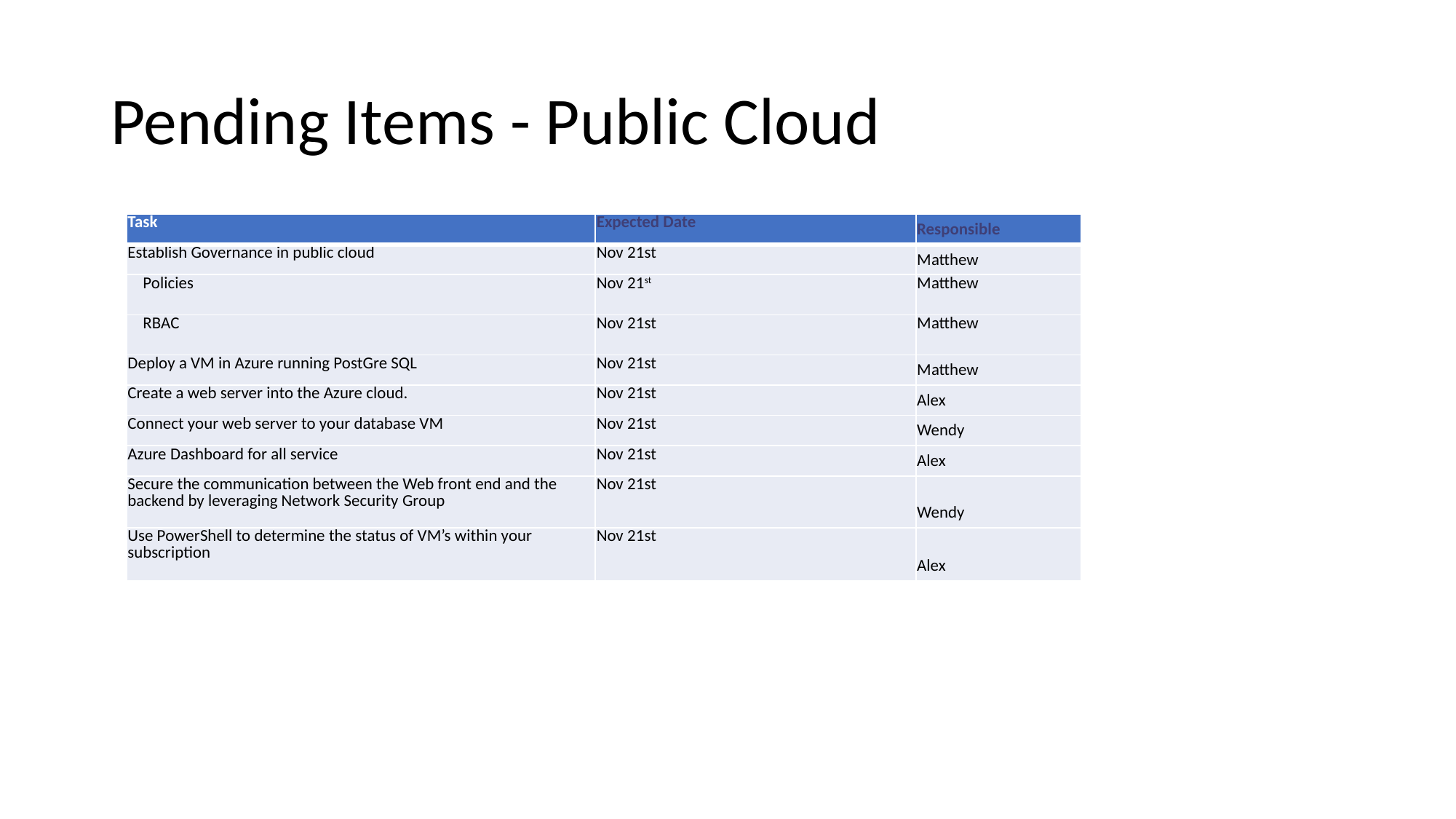

# Pending Items - Public Cloud
| Task | Expected Date | Responsible |
| --- | --- | --- |
| Establish Governance in public cloud | Nov 21st | Matthew |
| Policies | Nov 21st | Matthew |
| RBAC | Nov 21st | Matthew |
| Deploy a VM in Azure running PostGre SQL | Nov 21st | Matthew |
| Create a web server into the Azure cloud. | Nov 21st | Alex |
| Connect your web server to your database VM | Nov 21st | Wendy |
| Azure Dashboard for all service | Nov 21st | Alex |
| Secure the communication between the Web front end and the backend by leveraging Network Security Group | Nov 21st | Wendy |
| Use PowerShell to determine the status of VM’s within your subscription | Nov 21st | Alex |